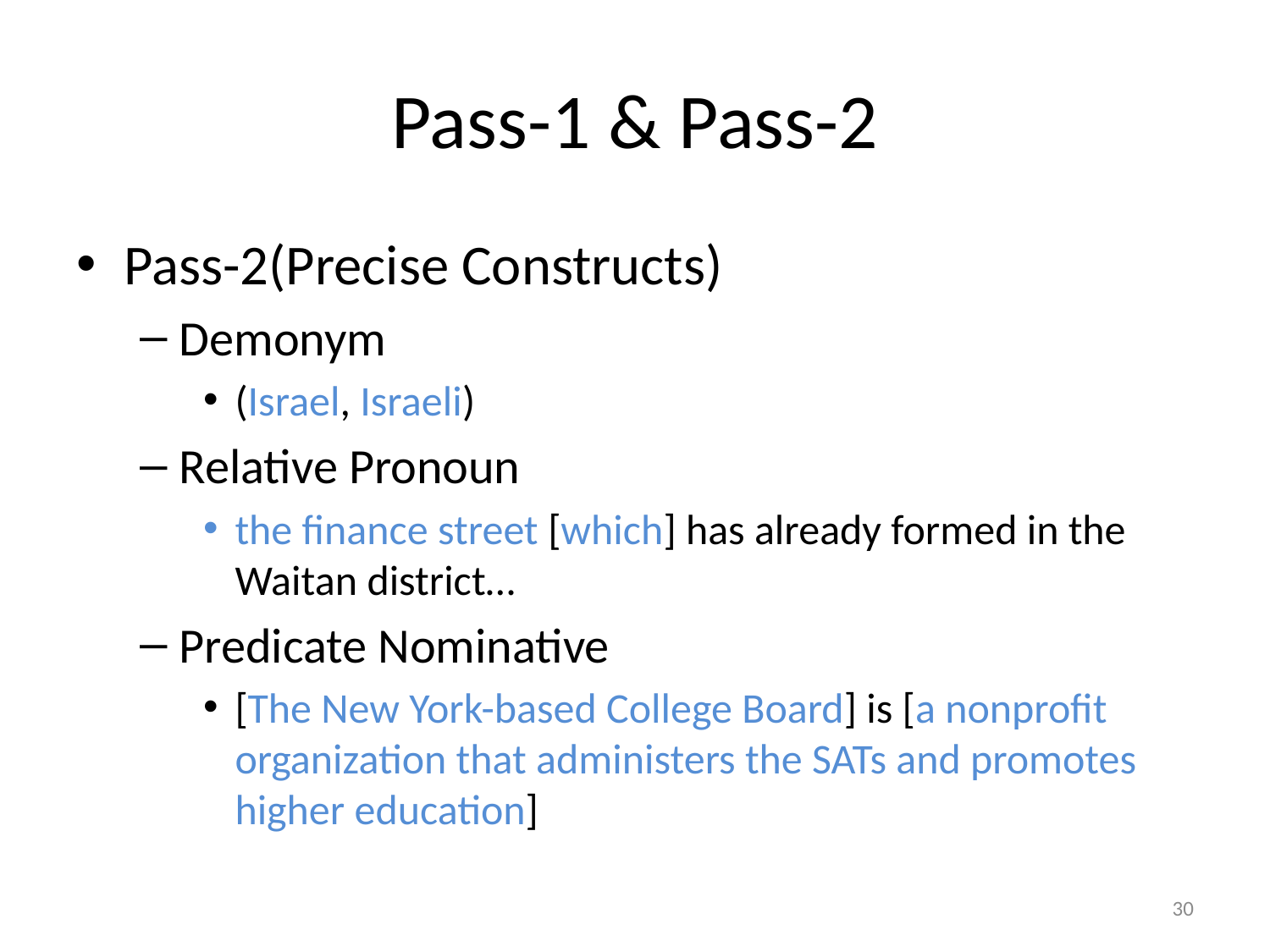

# Pass-1 & Pass-2
Pass-2(Precise Constructs)
Demonym
(Israel, Israeli)
Relative Pronoun
the finance street [which] has already formed in the Waitan district…
Predicate Nominative
[The New York-based College Board] is [a nonprofit organization that administers the SATs and promotes higher education]

30